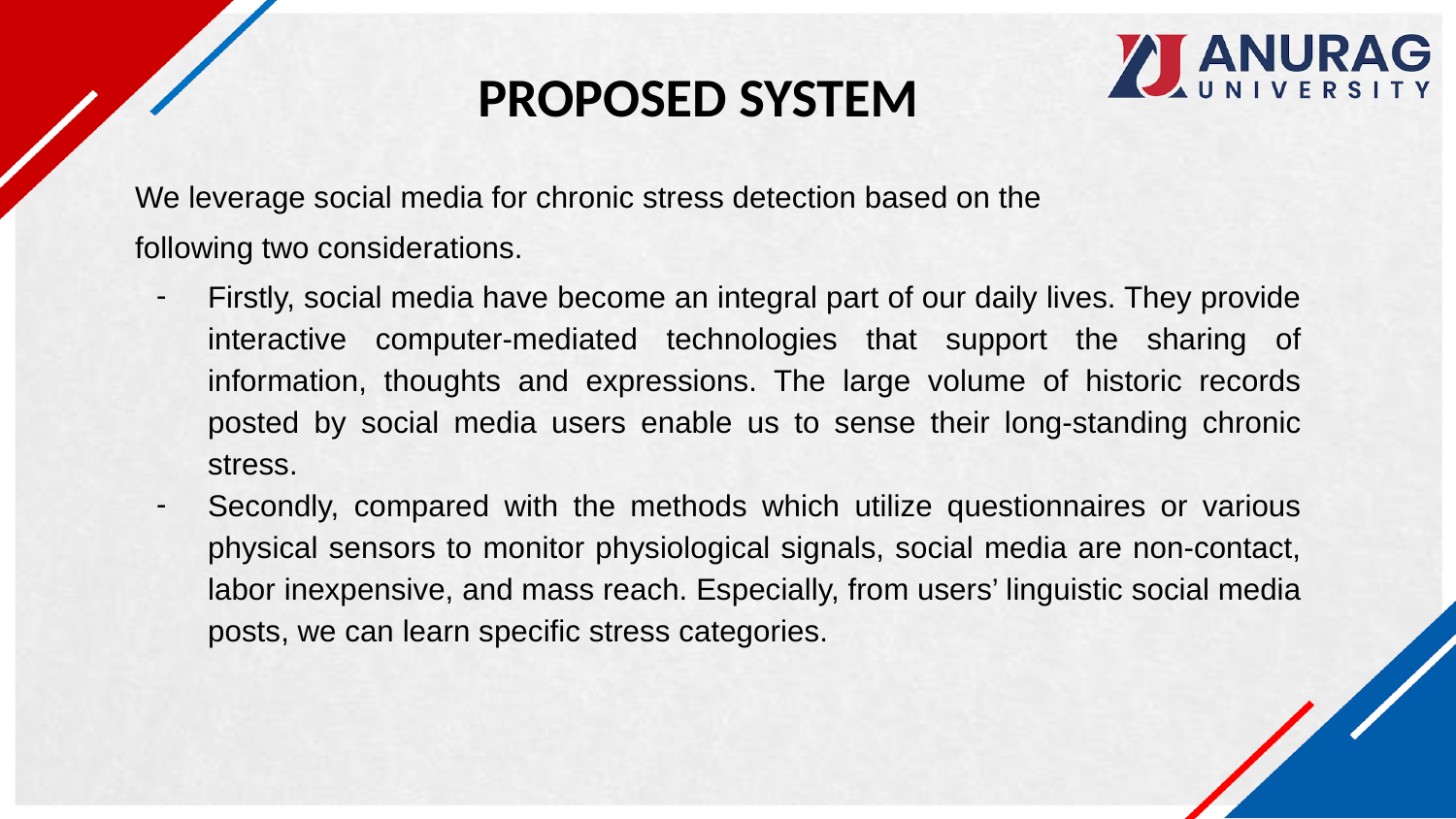

PROPOSED SYSTEM
We leverage social media for chronic stress detection based on the
following two considerations.
Firstly, social media have become an integral part of our daily lives. They provide interactive computer-mediated technologies that support the sharing of information, thoughts and expressions. The large volume of historic records posted by social media users enable us to sense their long-standing chronic stress.
Secondly, compared with the methods which utilize questionnaires or various physical sensors to monitor physiological signals, social media are non-contact, labor inexpensive, and mass reach. Especially, from users’ linguistic social media posts, we can learn specific stress categories.